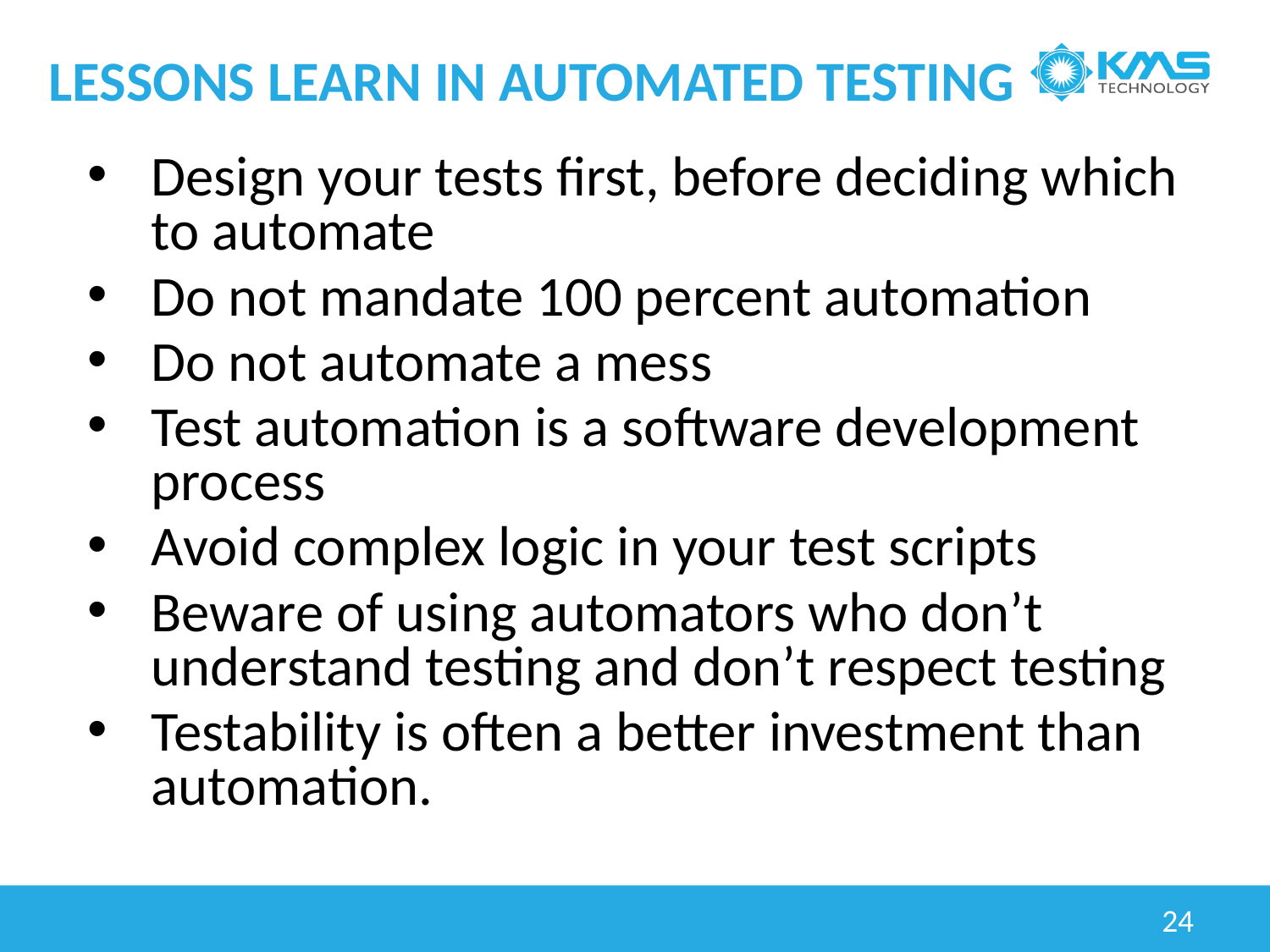

# Lessons learn in Automated testing
Design your tests first, before deciding which to automate
Do not mandate 100 percent automation
Do not automate a mess
Test automation is a software development process
Avoid complex logic in your test scripts
Beware of using automators who don’t understand testing and don’t respect testing
Testability is often a better investment than automation.

24